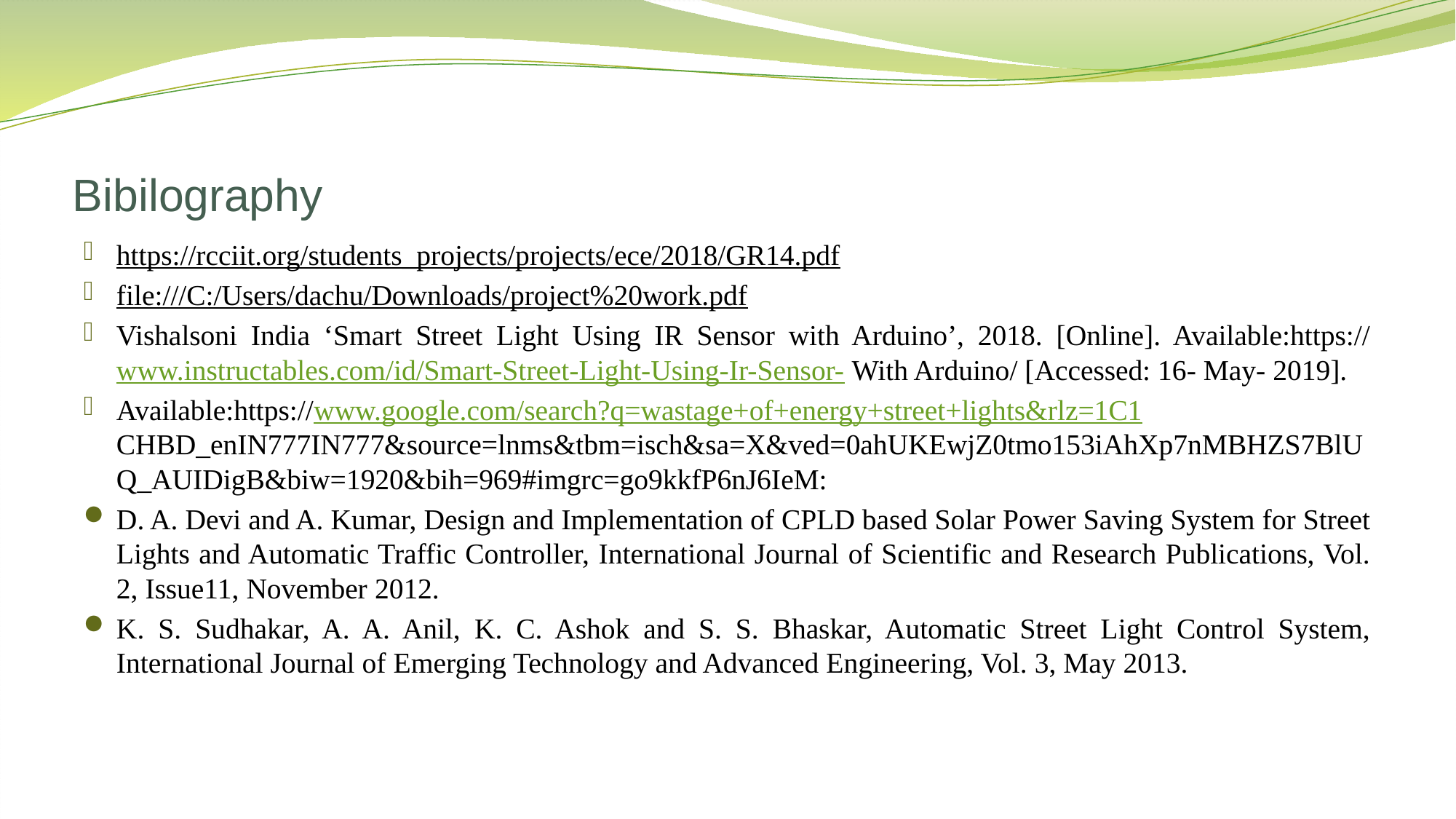

# Bibilography
https://rcciit.org/students_projects/projects/ece/2018/GR14.pdf
file:///C:/Users/dachu/Downloads/project%20work.pdf
Vishalsoni India ‘Smart Street Light Using IR Sensor with Arduino’, 2018. [Online]. Available:https://www.instructables.com/id/Smart-Street-Light-Using-Ir-Sensor- With Arduino/ [Accessed: 16- May- 2019].
Available:https://www.google.com/search?q=wastage+of+energy+street+lights&rlz=1C1 CHBD_enIN777IN777&source=lnms&tbm=isch&sa=X&ved=0ahUKEwjZ0tmo153iAhXp7nMBHZS7BlUQ_AUIDigB&biw=1920&bih=969#imgrc=go9kkfP6nJ6IeM:
D. A. Devi and A. Kumar, Design and Implementation of CPLD based Solar Power Saving System for Street Lights and Automatic Traffic Controller, International Journal of Scientific and Research Publications, Vol. 2, Issue11, November 2012.
K. S. Sudhakar, A. A. Anil, K. C. Ashok and S. S. Bhaskar, Automatic Street Light Control System, International Journal of Emerging Technology and Advanced Engineering, Vol. 3, May 2013.